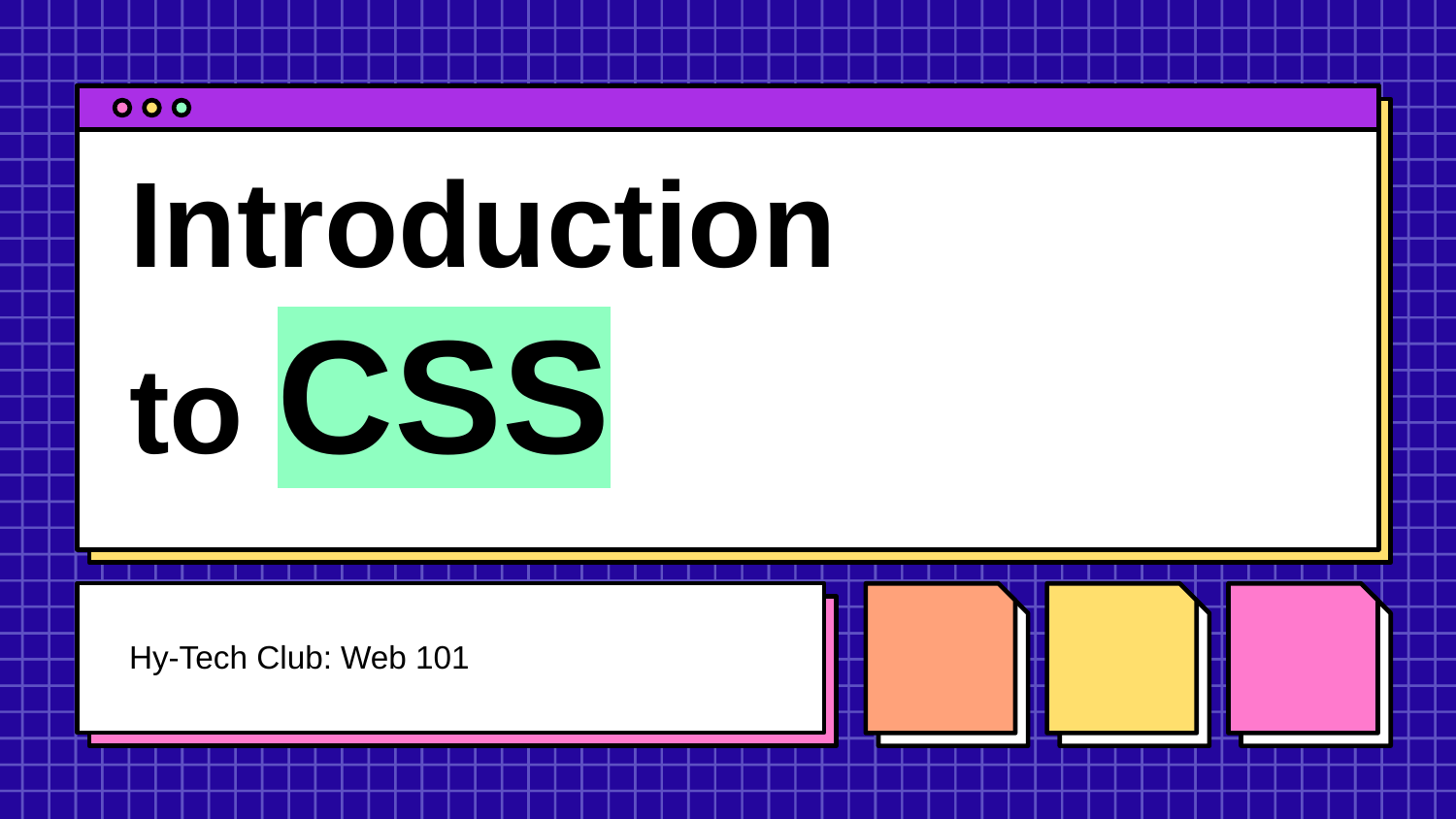

# Introduction to CSS

Hy-Tech Club: Web 101